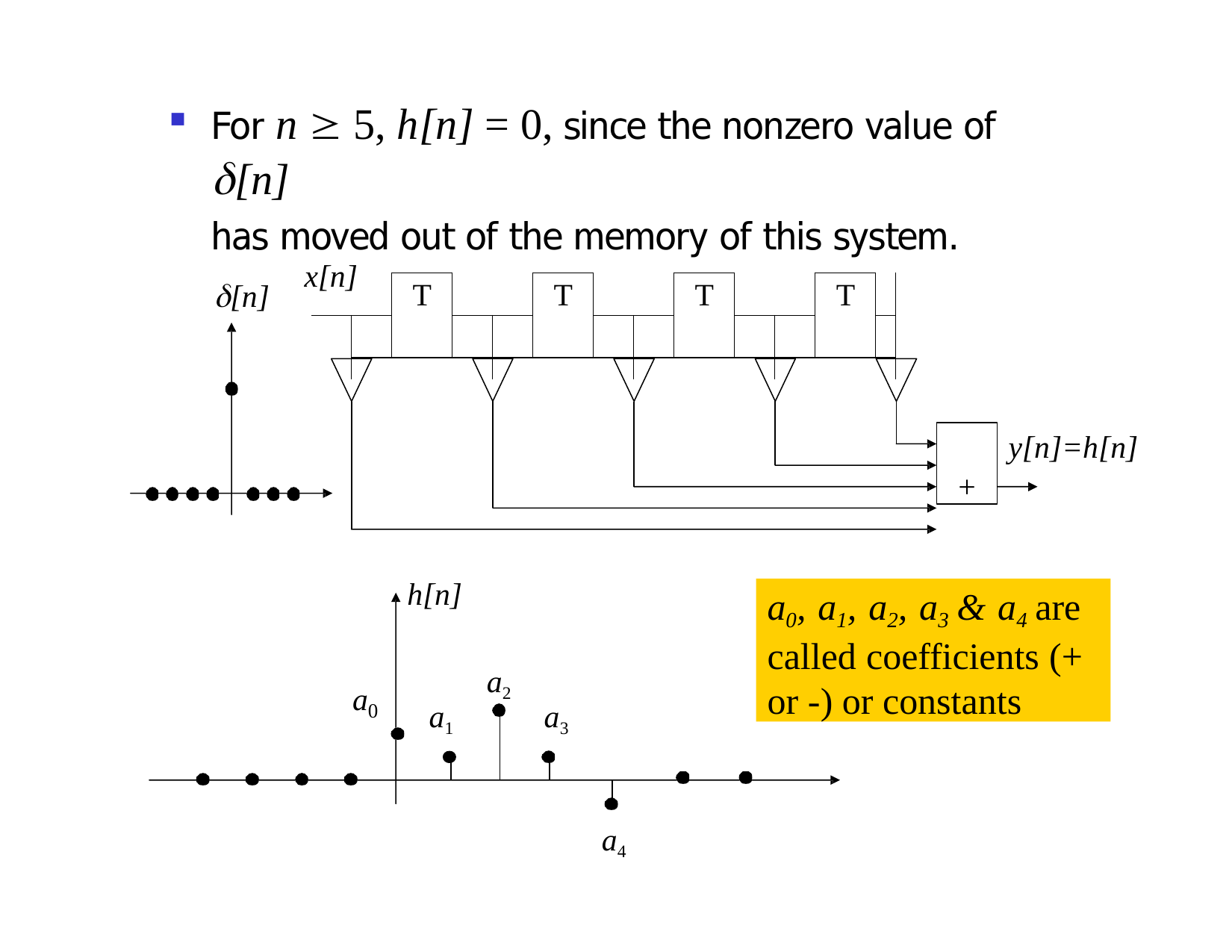

For n ≥ 5, h[n] = 0, since the nonzero value of δ[n]
has moved out of the memory of this system.
x[n]
δ[n]
|  |  | T |  |  | T |  |  | T |  |  | T |  |
| --- | --- | --- | --- | --- | --- | --- | --- | --- | --- | --- | --- | --- |
|  |  |  |  |  |  |  |  |  |  |  |  |  |
|  |  |  |  |  |  |  |  |  |  |  |  |  |

+
y[n]=h[n]

h[n]
a0, a1, a2, a3 & a4 are  called coefficients (+  or -) or constants

a2
a
a1
a3
0

a4
Dr. B. S. Daga  Fr.CRCE, Mumbai